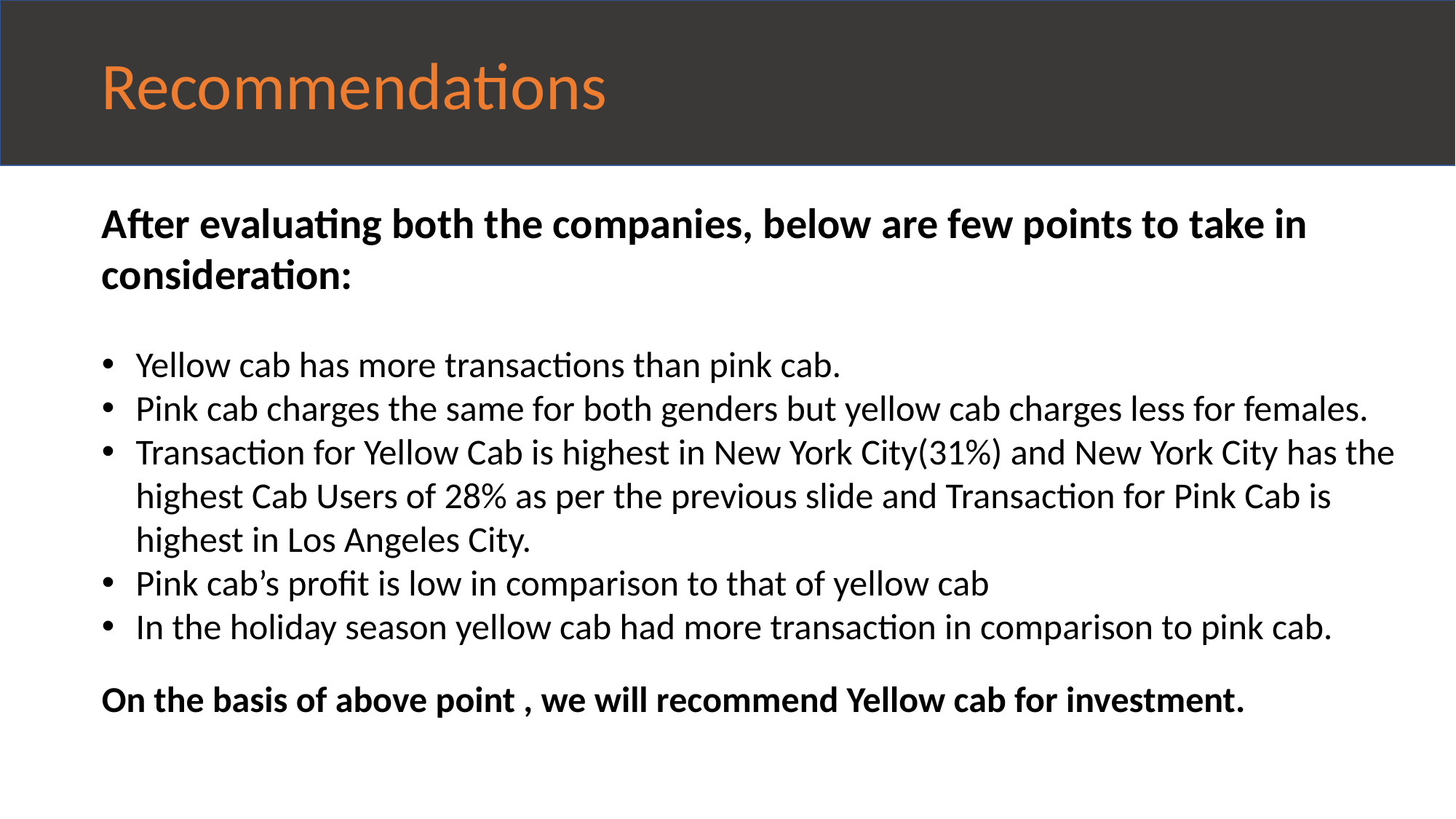

Recommendations
After evaluating both the companies, below are few points to take in consideration:

Yellow cab has more transactions than pink cab.
Pink cab charges the same for both genders but yellow cab charges less for females.
Transaction for Yellow Cab is highest in New York City(31%) and New York City has the highest Cab Users of 28% as per the previous slide and Transaction for Pink Cab is highest in Los Angeles City.
Pink cab’s profit is low in comparison to that of yellow cab
In the holiday season yellow cab had more transaction in comparison to pink cab.

On the basis of above point , we will recommend Yellow cab for investment.